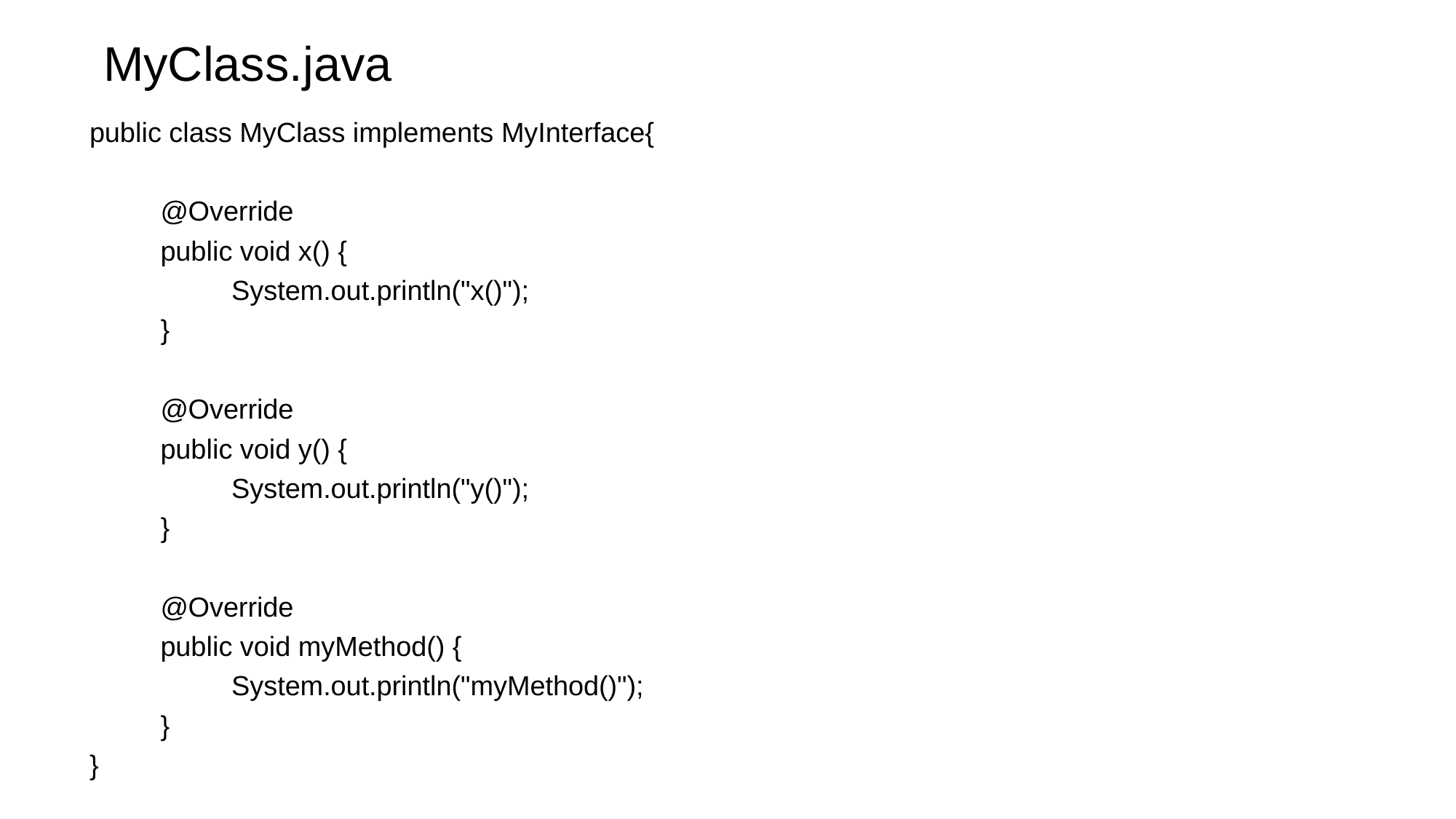

# MyClass.java
public class MyClass implements MyInterface{

	@Override
	public void x() {
		System.out.println("x()");
	}

	@Override
	public void y() {
		System.out.println("y()");
	}

	@Override
	public void myMethod() {
		System.out.println("myMethod()");
	}
}